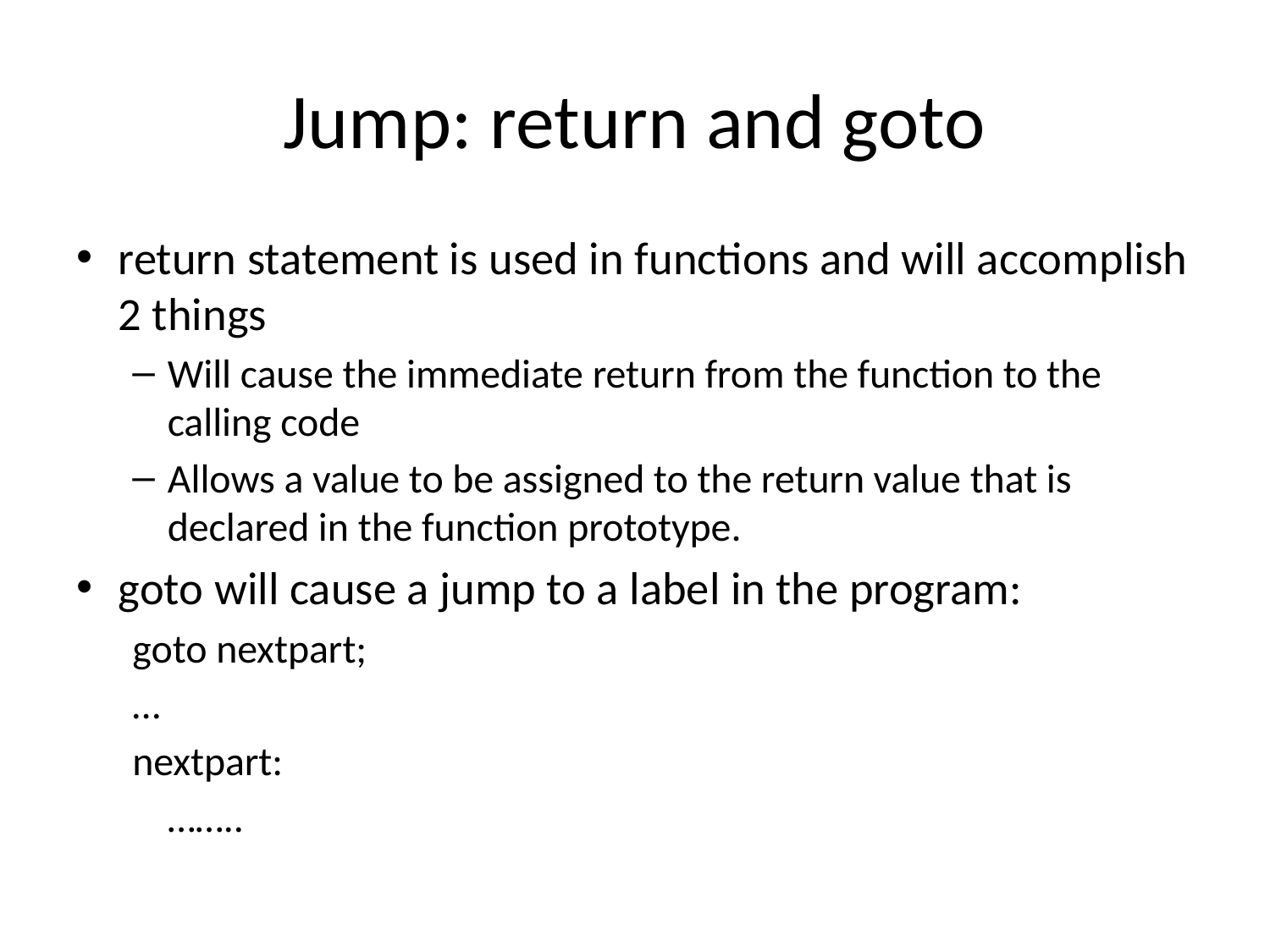

# Jump: return and goto
return statement is used in functions and will accomplish 2 things
Will cause the immediate return from the function to the calling code
Allows a value to be assigned to the return value that is declared in the function prototype.
goto will cause a jump to a label in the program:
goto nextpart;
…
nextpart:
	……..